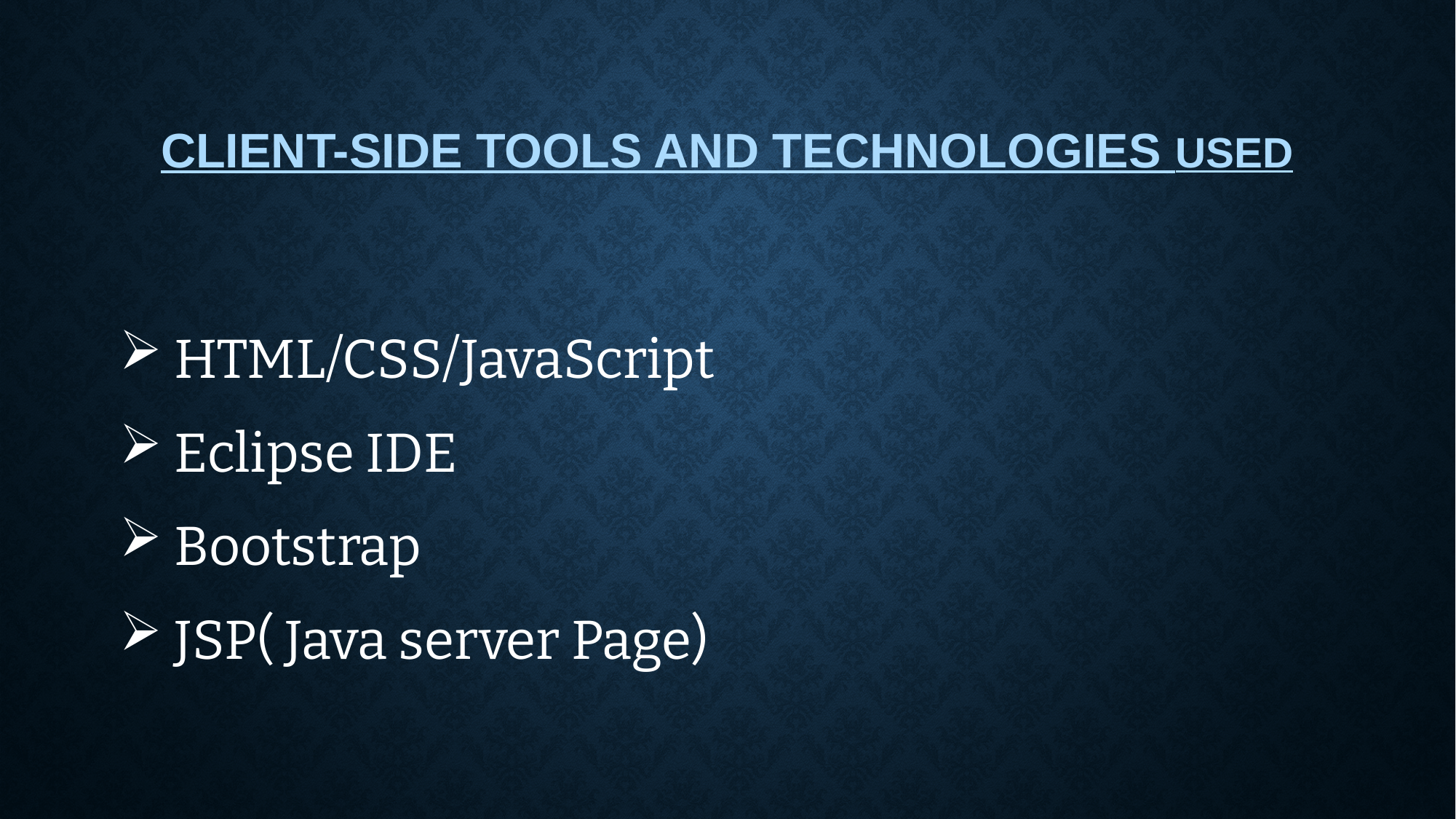

# Client-side tools and technologies used
 HTML/CSS/JavaScript
 Eclipse IDE
 Bootstrap
 JSP( Java server Page)